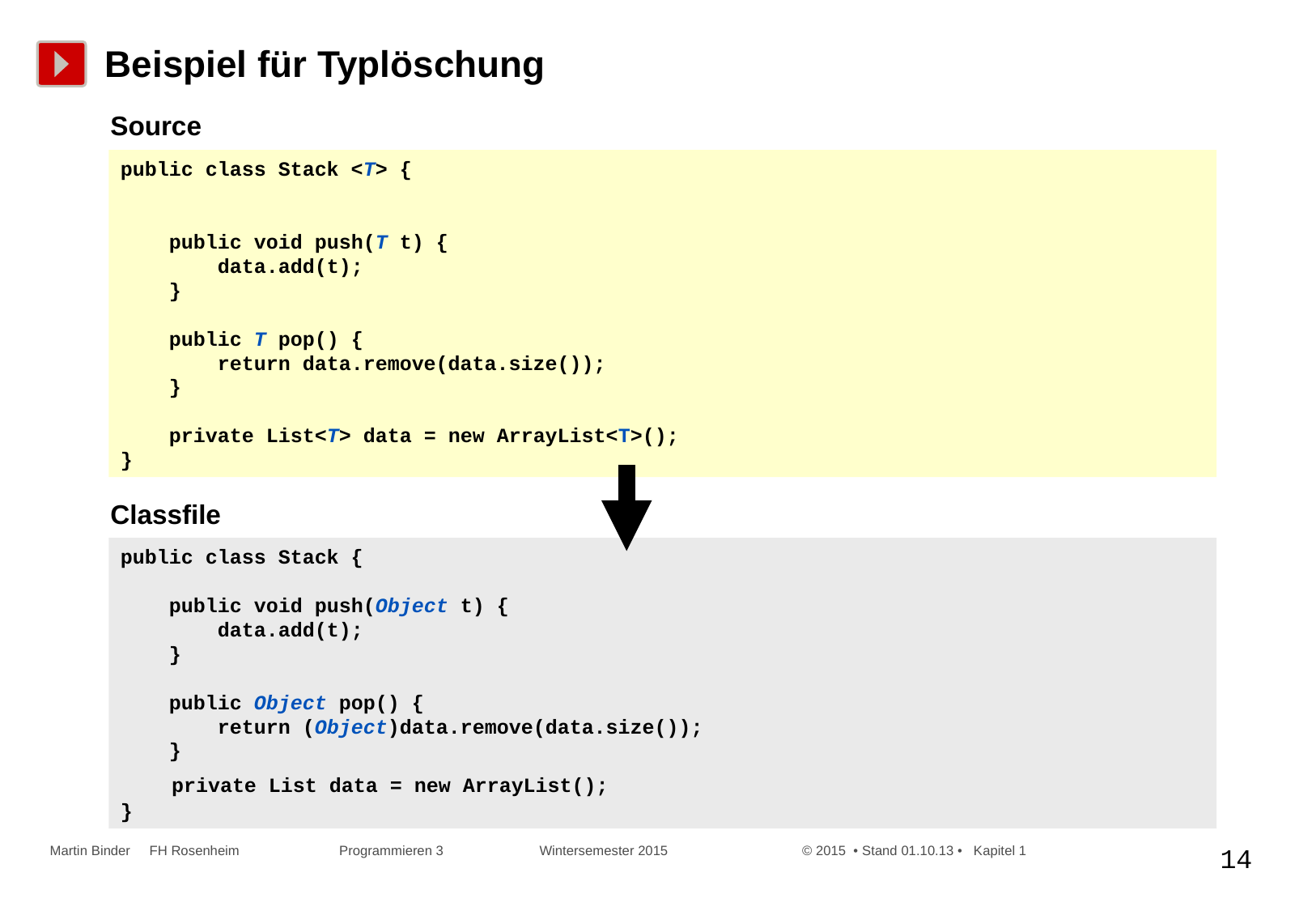

# Beispiel für Typlöschung
Source
public class Stack <T> {

    public void push(T t) {
        data.add(t);
    }

    public T pop() {
        return data.remove(data.size());
    }

    private List<T> data = new ArrayList<T>();
}

Classfile
public class Stack {

    public void push(Object t) {
        data.add(t);
    }

    public Object pop() {
        return (Object)data.remove(data.size());
    }
      private List data = new ArrayList();
}
Martin Binder     FH Rosenheim                          Programmieren 3                         Wintersemester 2015                                   © 2015  • Stand 01.10.13 •   Kapitel 1